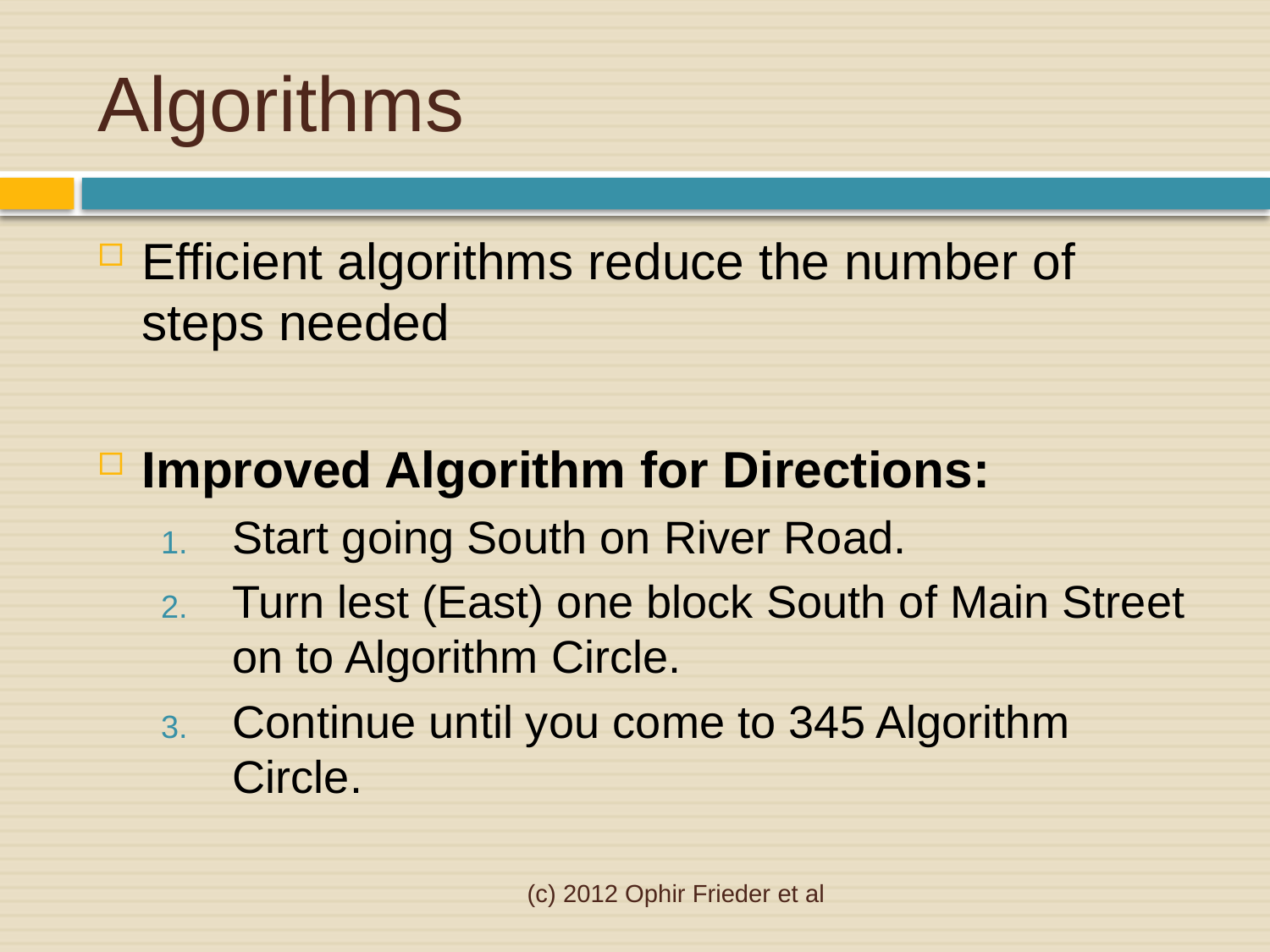

# Algorithms
Efficient algorithms reduce the number of steps needed

Improved Algorithm for Directions:
Start going South on River Road.
Turn lest (East) one block South of Main Street on to Algorithm Circle.
Continue until you come to 345 Algorithm Circle.
(c) 2012 Ophir Frieder et al